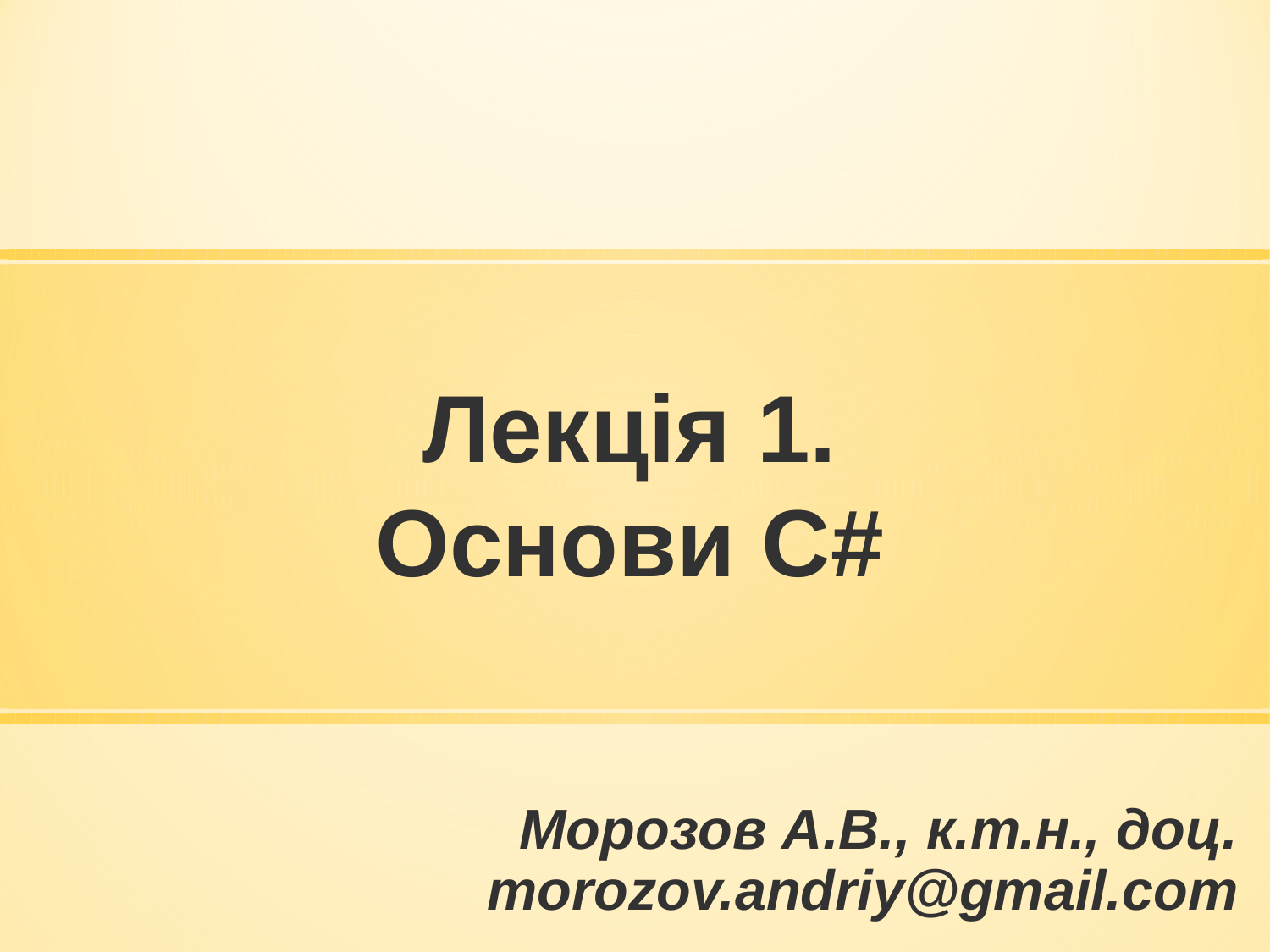

# Лекція 1. Основи C#
Морозов А.В., к.т.н., доц.
morozov.andriy@gmail.com